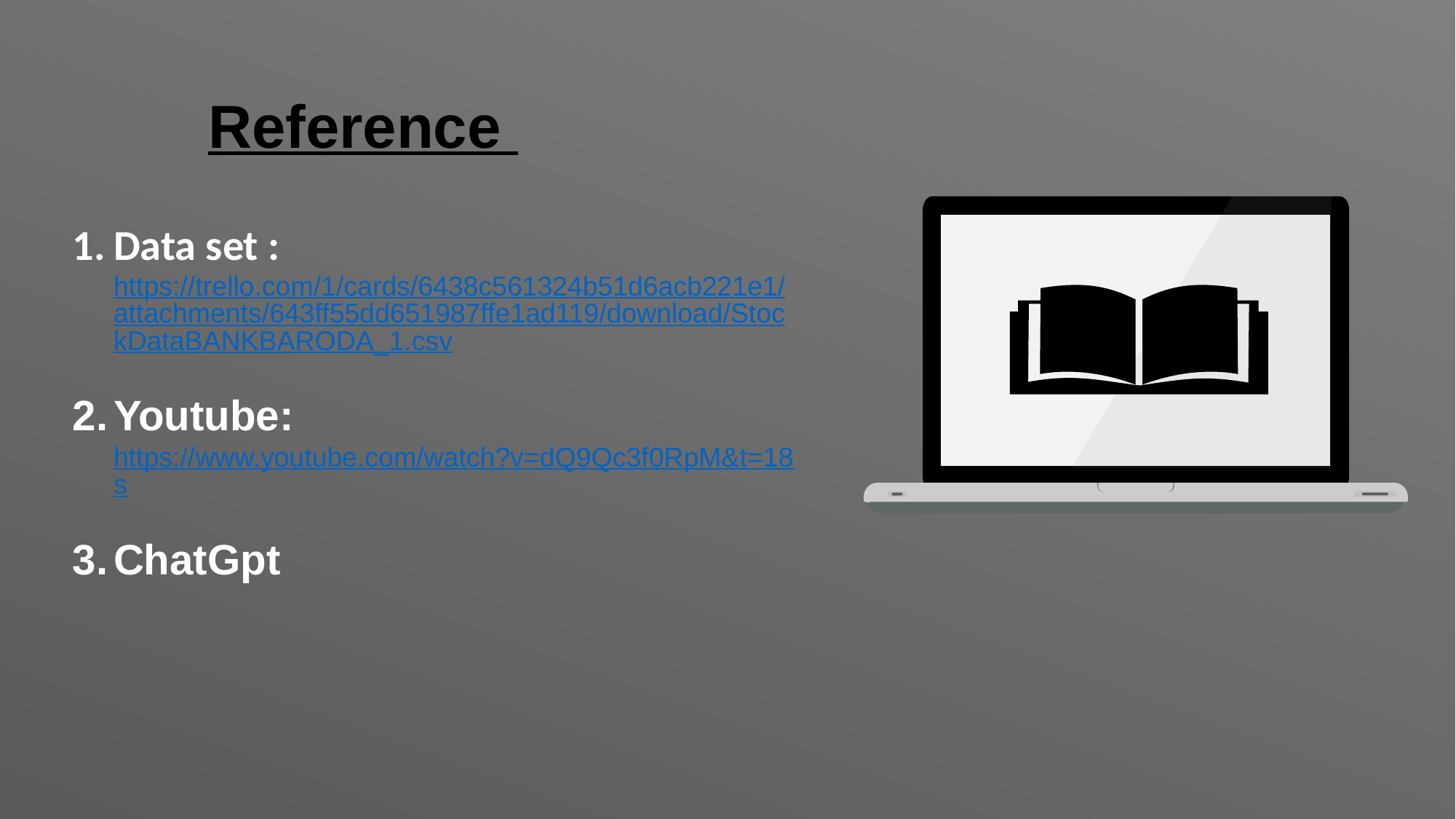

Reference

Data set : https://trello.com/1/cards/6438c561324b51d6acb221e1/attachments/643ff55dd651987ffe1ad119/download/StockDataBANKBARODA_1.csv

Youtube:  https://www.youtube.com/watch?v=dQ9Qc3f0RpM&t=18s

ChatGpt